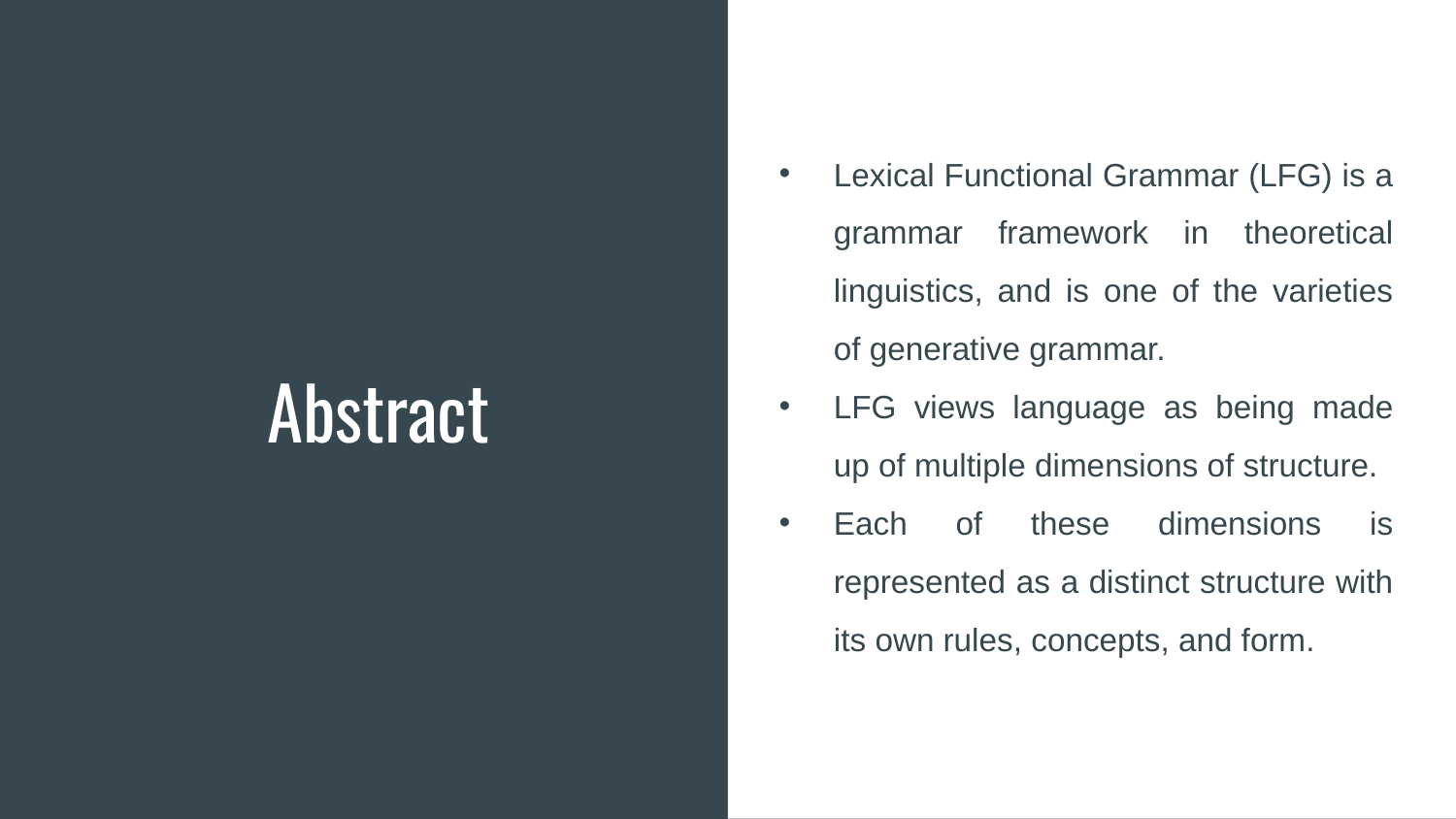

Lexical Functional Grammar (LFG) is a grammar framework in theoretical linguistics, and is one of the varieties of generative grammar.
LFG views language as being made up of multiple dimensions of structure.
Each of these dimensions is represented as a distinct structure with its own rules, concepts, and form.
# Abstract